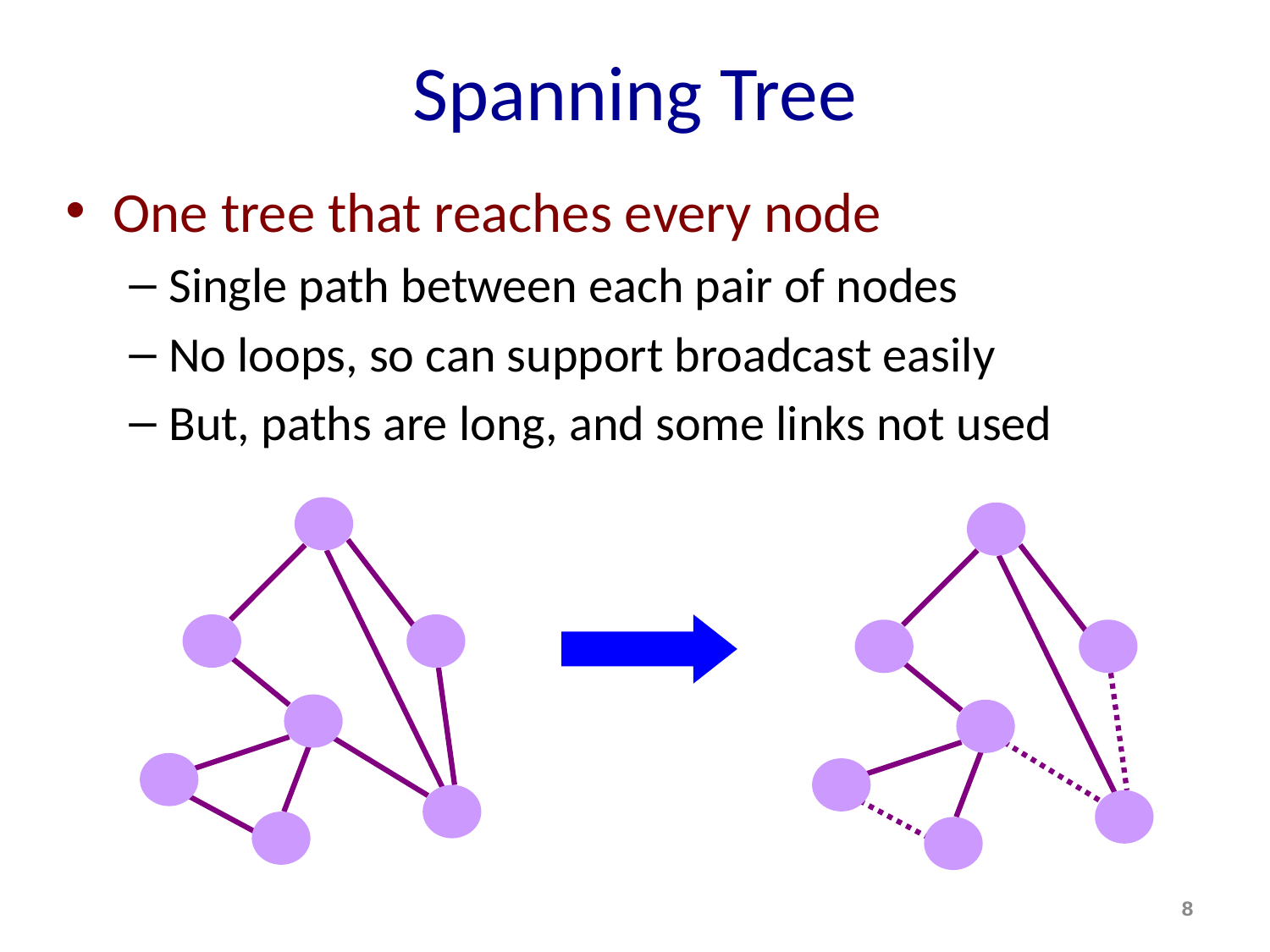

# Spanning Tree
One tree that reaches every node
Single path between each pair of nodes
No loops, so can support broadcast easily
But, paths are long, and some links not used

8